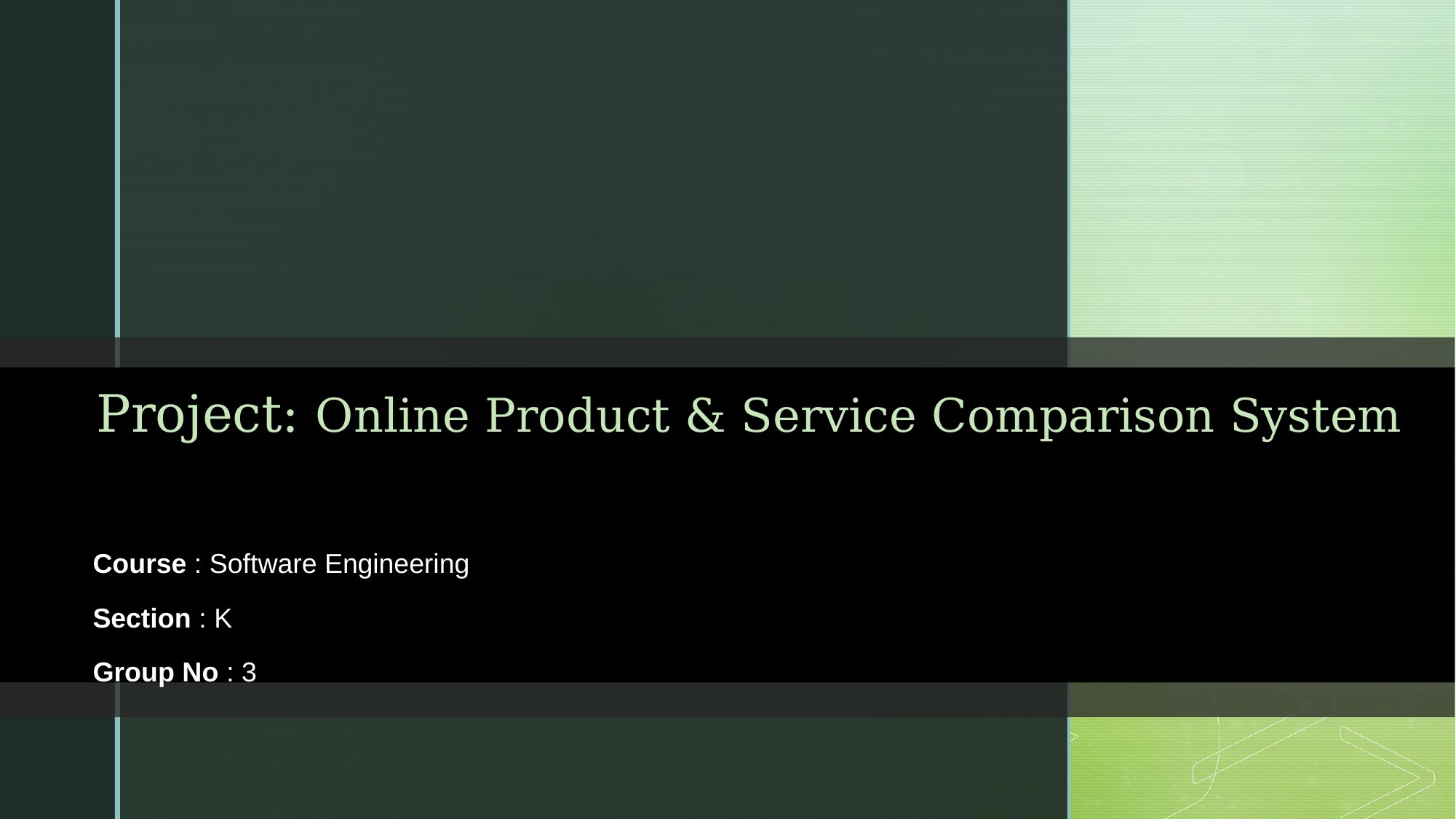

# Project: Online Product & Service Comparison System
Course : Software Engineering
Section : K
Group No : 3